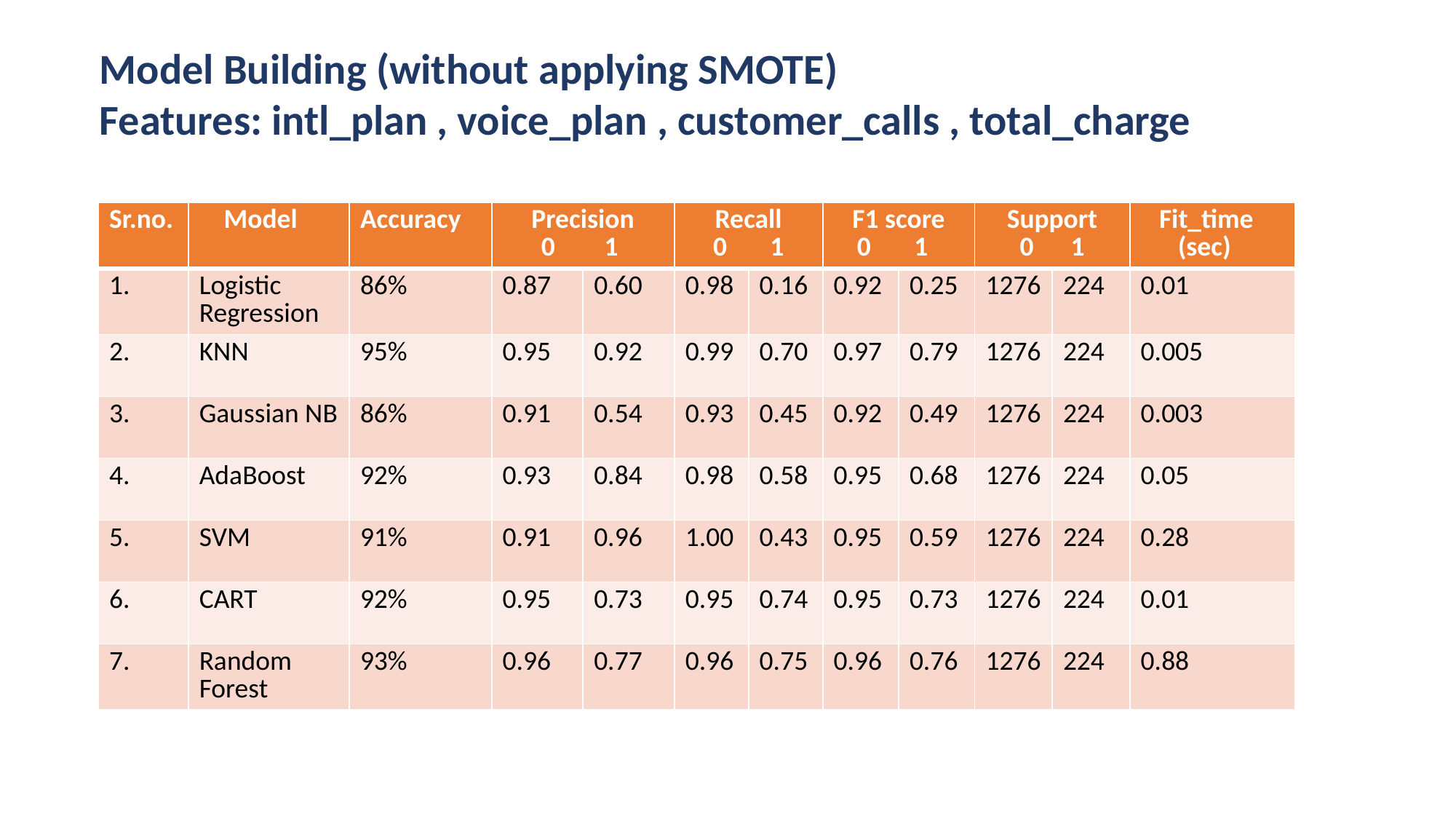

Model Building (without applying SMOTE)
Features: intl_plan , voice_plan , customer_calls , total_charge
| Sr.no. | Model | Accuracy | Precision 0 1 |  | Recall 0 1 |  | F1 score 0 1 |  | Support 0 1 |  | Fit\_time (sec) |
| --- | --- | --- | --- | --- | --- | --- | --- | --- | --- | --- | --- |
| 1. | Logistic Regression | 86% | 0.87 | 0.60 | 0.98 | 0.16 | 0.92 | 0.25 | 1276 | 224 | 0.01 |
| 2. | KNN | 95% | 0.95 | 0.92 | 0.99 | 0.70 | 0.97 | 0.79 | 1276 | 224 | 0.005 |
| 3. | Gaussian NB | 86% | 0.91 | 0.54 | 0.93 | 0.45 | 0.92 | 0.49 | 1276 | 224 | 0.003 |
| 4. | AdaBoost | 92% | 0.93 | 0.84 | 0.98 | 0.58 | 0.95 | 0.68 | 1276 | 224 | 0.05 |
| 5. | SVM | 91% | 0.91 | 0.96 | 1.00 | 0.43 | 0.95 | 0.59 | 1276 | 224 | 0.28 |
| 6. | CART | 92% | 0.95 | 0.73 | 0.95 | 0.74 | 0.95 | 0.73 | 1276 | 224 | 0.01 |
| 7. | Random Forest | 93% | 0.96 | 0.77 | 0.96 | 0.75 | 0.96 | 0.76 | 1276 | 224 | 0.88 |